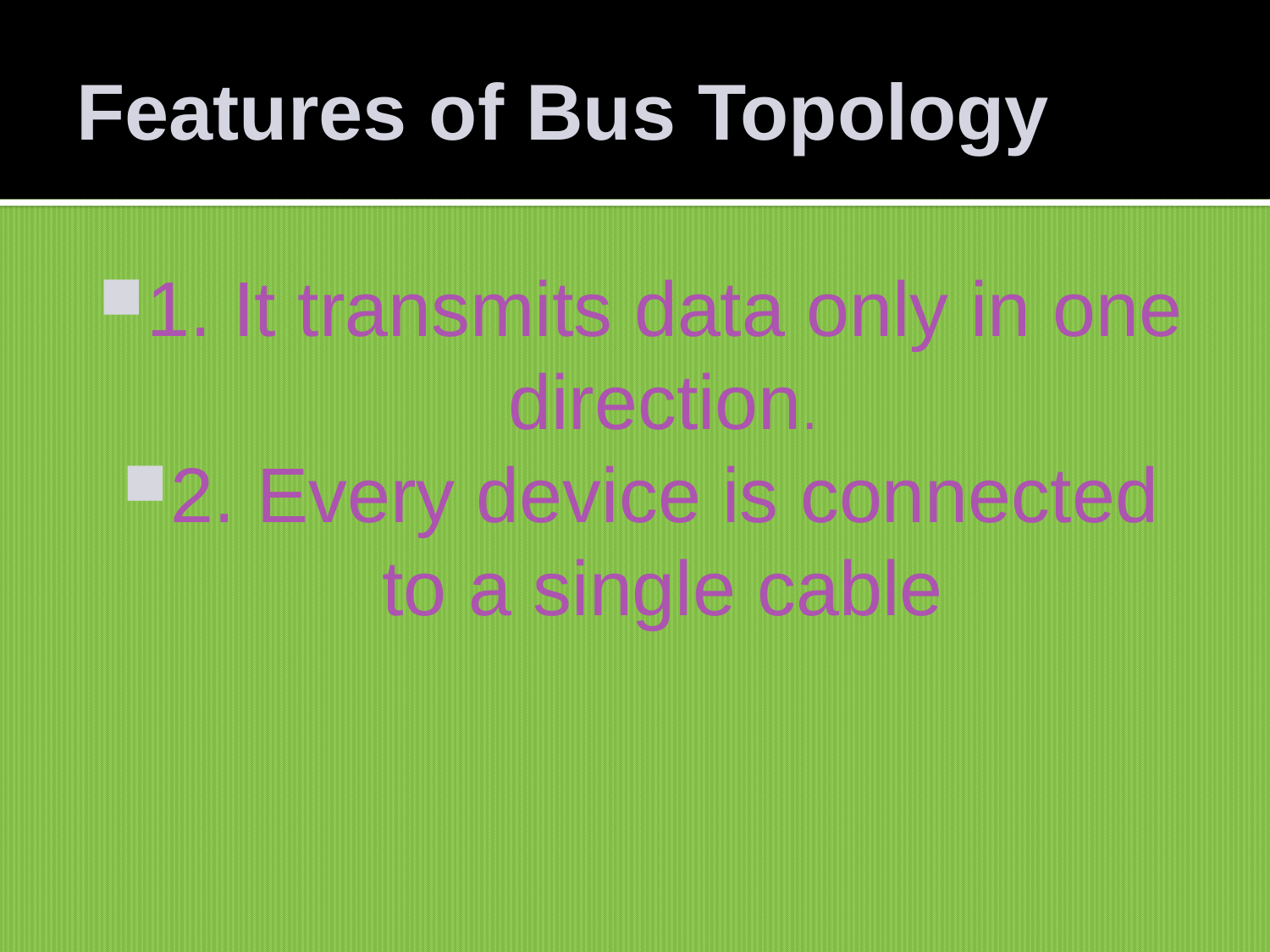

# Features of Bus Topology
1. It transmits data only in one direction.
2. Every device is connected to a single cable